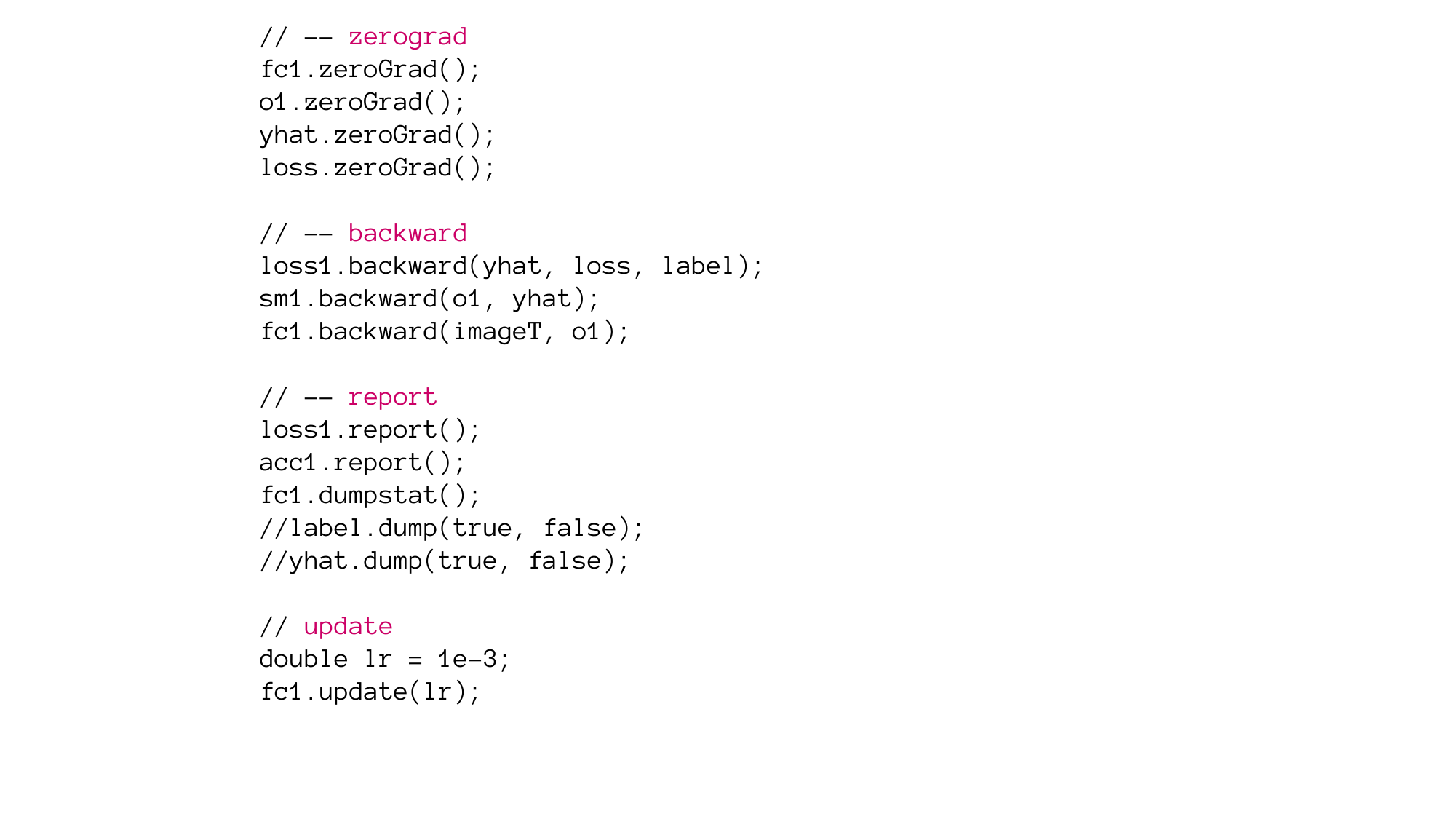

// -- zerograd
		fc1.zeroGrad();
		o1.zeroGrad();
		yhat.zeroGrad();
		loss.zeroGrad();

		// -- backward
		loss1.backward(yhat, loss, label);
		sm1.backward(o1, yhat);
		fc1.backward(imageT, o1);

		// -- report
		loss1.report();
		acc1.report();
		fc1.dumpstat();
		//label.dump(true, false);
		//yhat.dump(true, false);

		// update
		double lr = 1e-3;
		fc1.update(lr);